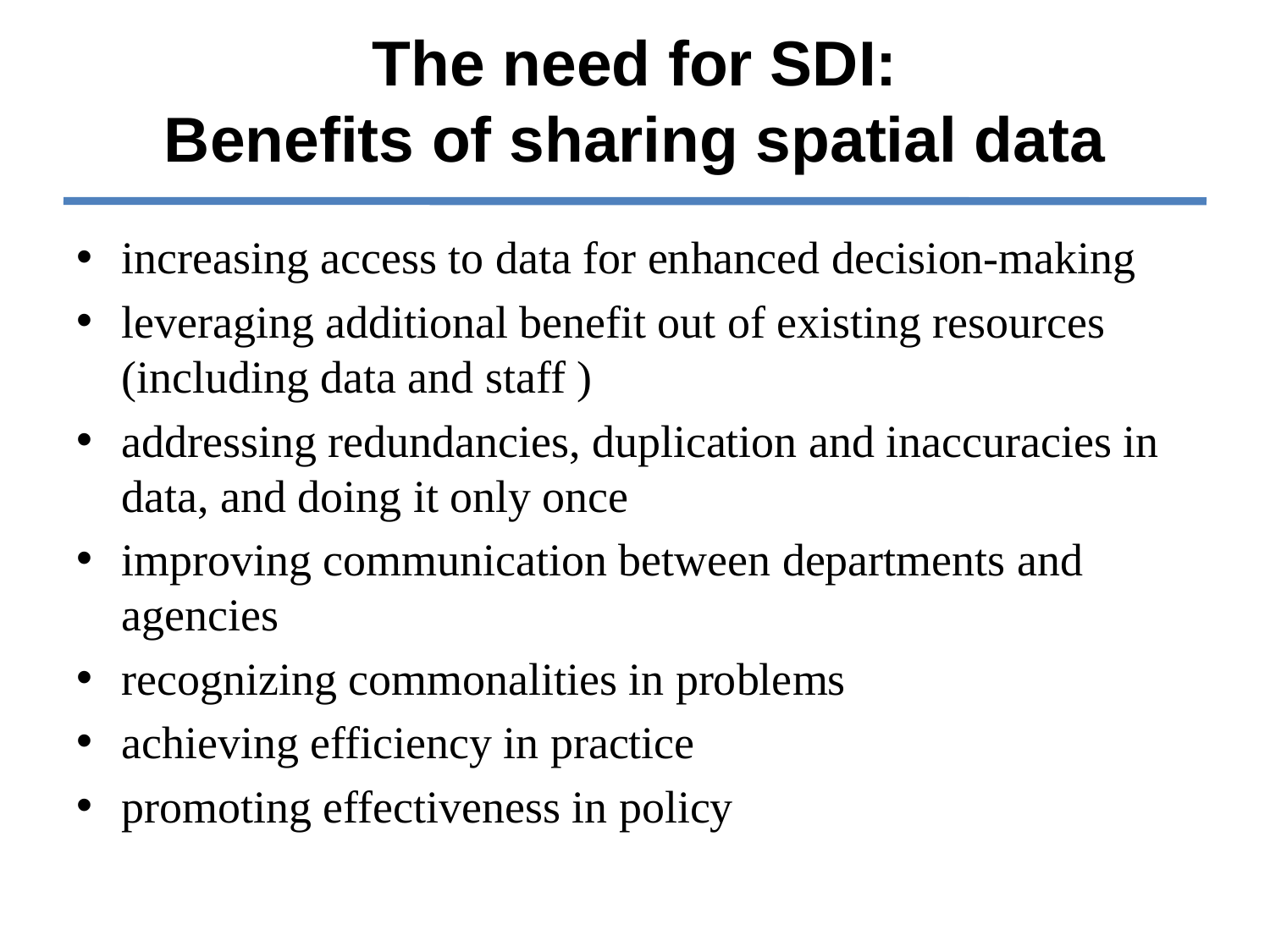

# The need for SDI: Benefits of sharing spatial data
increasing access to data for enhanced decision-making
leveraging additional benefit out of existing resources (including data and staff )
addressing redundancies, duplication and inaccuracies in data, and doing it only once
improving communication between departments and agencies
recognizing commonalities in problems
achieving efficiency in practice
promoting effectiveness in policy